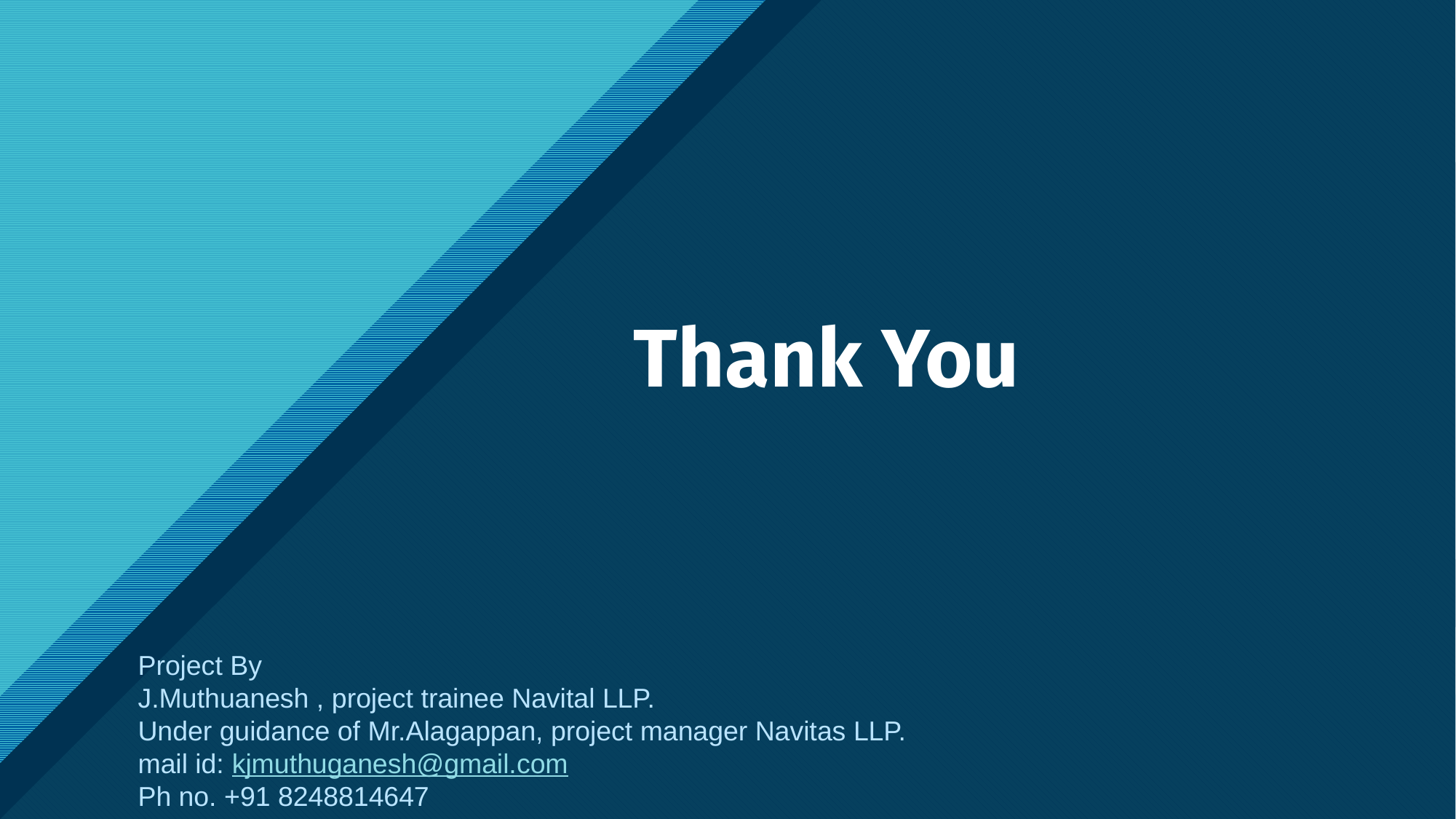

# Thank You
Project By
J.Muthuanesh , project trainee Navital LLP.
Under guidance of Mr.Alagappan, project manager Navitas LLP.
mail id: kjmuthuganesh@gmail.com
Ph no. +91 8248814647